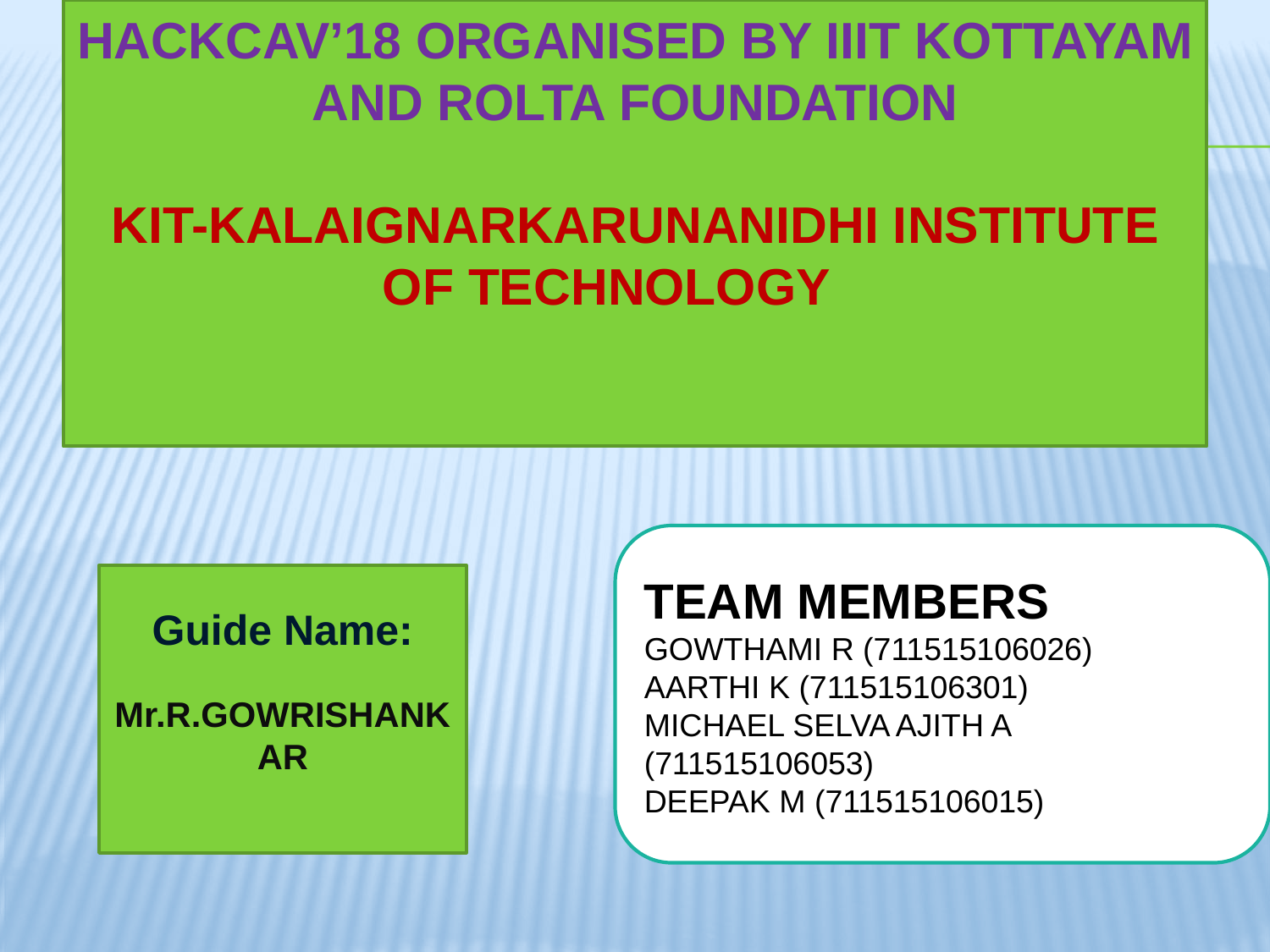

# Hackcav’18 organised by iiit kottayam and rolta foundation kit-kalaignarkarunanidhi institute of technology

TEAM MEMBERS
GOWTHAMI R (711515106026)
AARTHI K (711515106301)
MICHAEL SELVA AJITH A (711515106053)
DEEPAK M (711515106015)
Guide Name:

Mr.R.GOWRISHANKAR